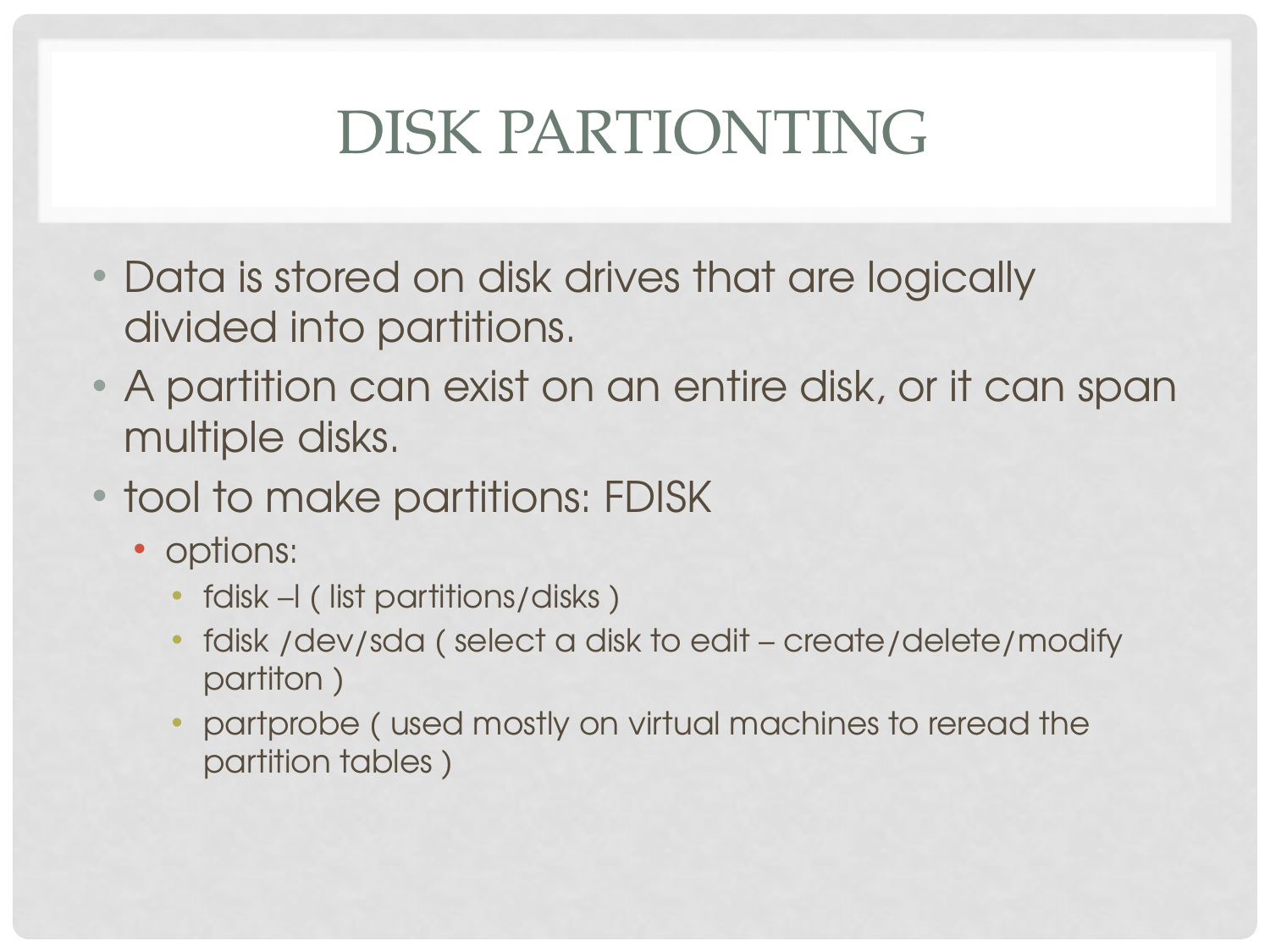

# disk Partionting
Data is stored on disk drives that are logically divided into partitions.
A partition can exist on an entire disk, or it can span multiple disks.
tool to make partitions: FDISK
options:
fdisk –l ( list partitions/disks )
fdisk /dev/sda ( select a disk to edit – create/delete/modify partiton )
partprobe ( used mostly on virtual machines to reread the partition tables )